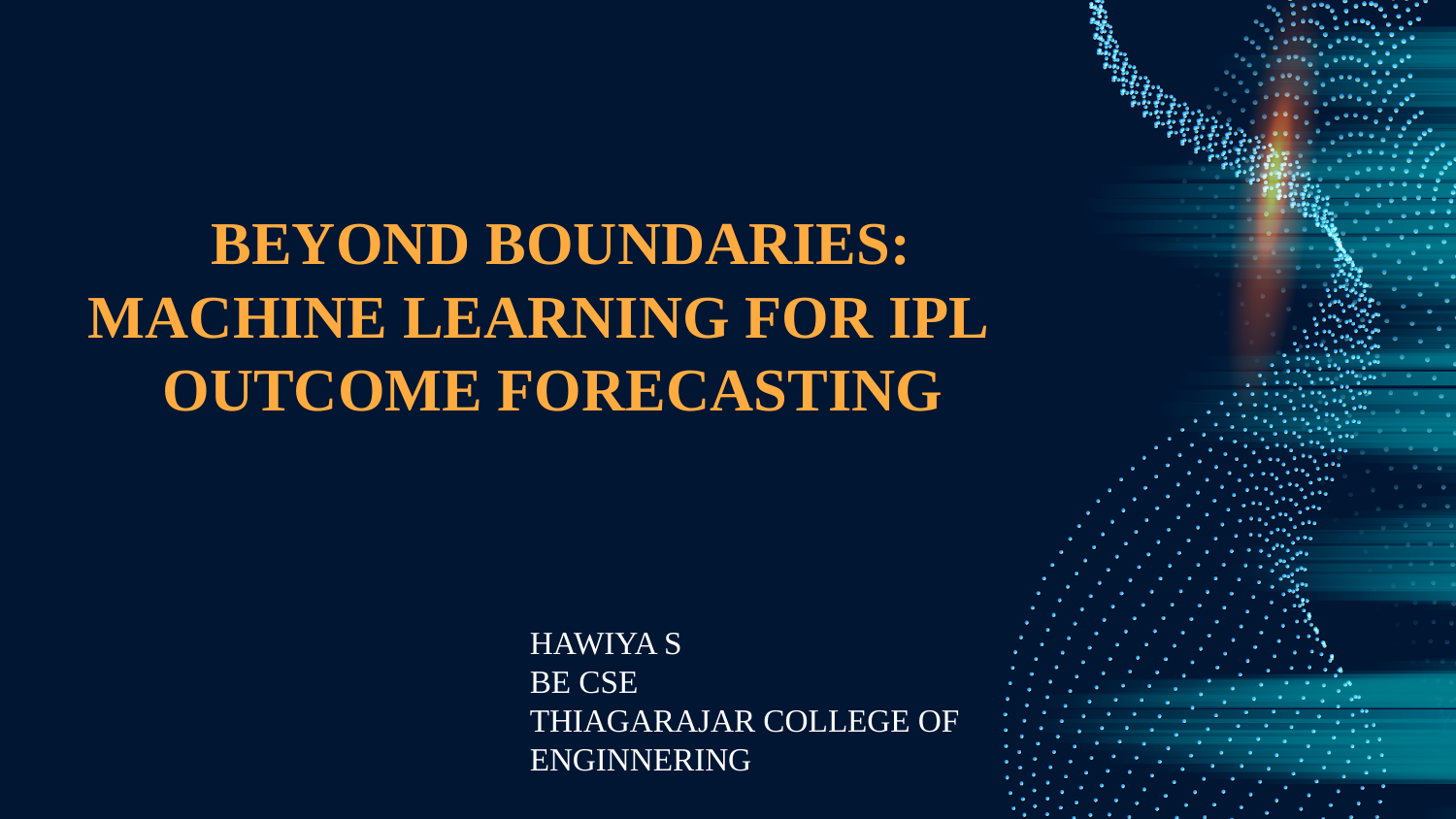

# BEYOND BOUNDARIES: MACHINE LEARNING FOR IPL   OUTCOME FORECASTING
HAWIYA S
BE CSE
THIAGARAJAR COLLEGE OF ENGINNERING